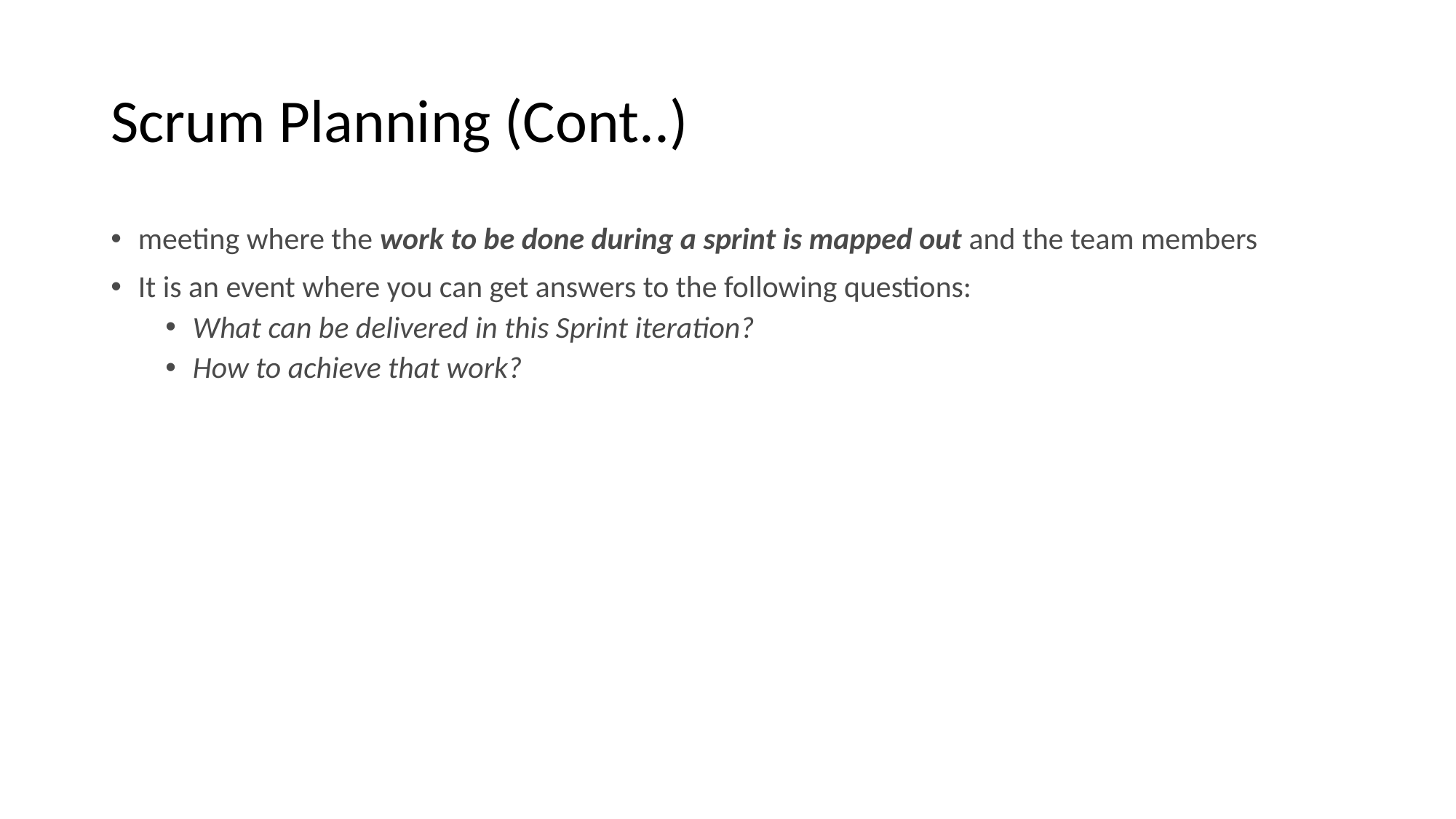

# Scrum Planning (Cont..)
meeting where the work to be done during a sprint is mapped out and the team members
It is an event where you can get answers to the following questions:
What can be delivered in this Sprint iteration?
How to achieve that work?